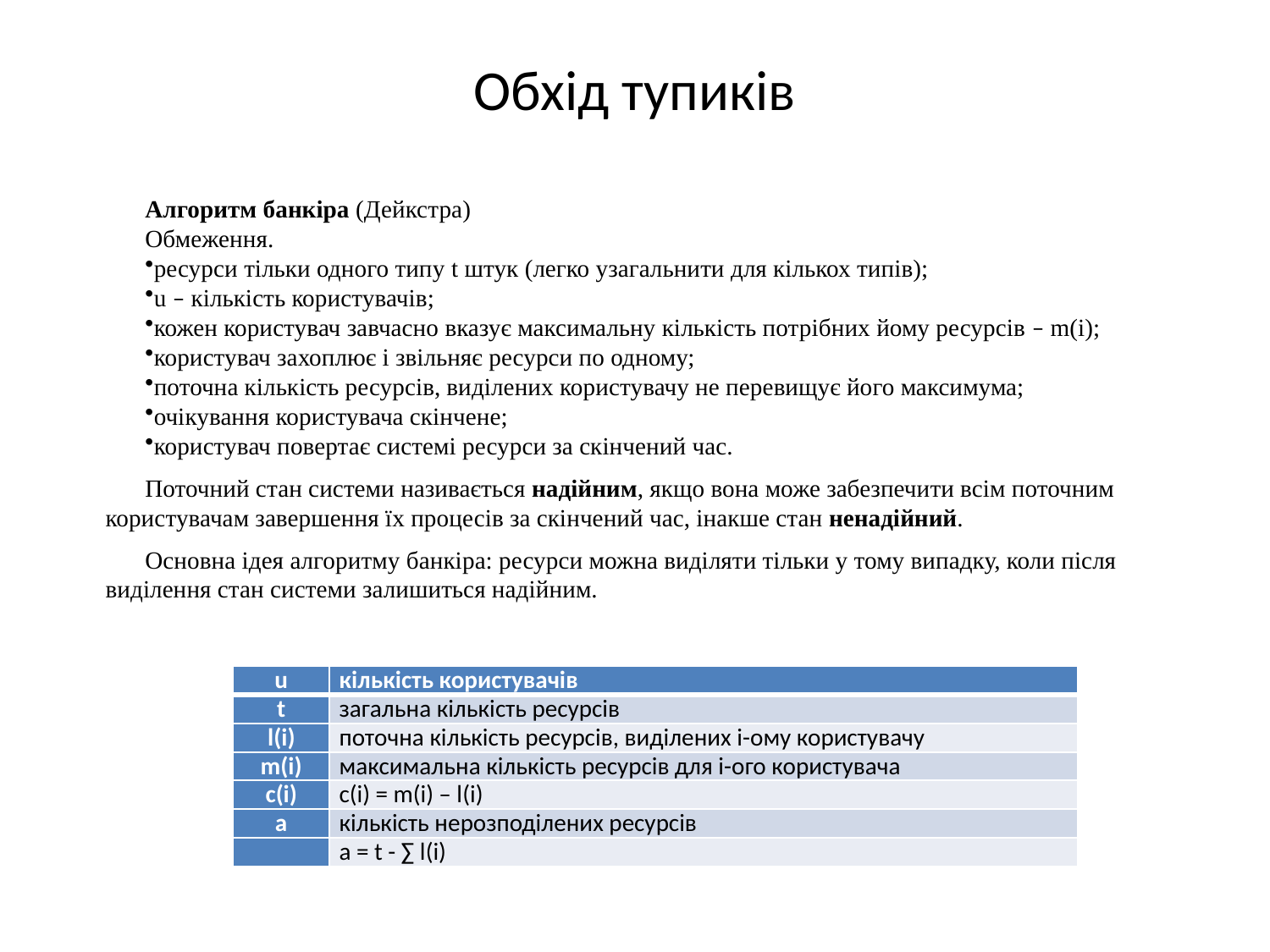

# Обхід тупиків
Алгоритм банкіра (Дейкстра)
Обмеження.
ресурси тільки одного типу t штук (легко узагальнити для кількох типів);
u – кількість користувачів;
кожен користувач завчасно вказує максимальну кількість потрібних йому ресурсів – m(i);
користувач захоплює і звільняє ресурси по одному;
поточна кількість ресурсів, виділених користувачу не перевищує його максимума;
очікування користувача скінчене;
користувач повертає системі ресурси за скінчений час.

Поточний стан системи називається надійним, якщо вона може забезпечити всім поточним користувачам завершення їх процесів за скінчений час, інакше стан ненадійний.

Основна ідея алгоритму банкіра: ресурси можна виділяти тільки у тому випадку, коли після виділення стан системи залишиться надійним.
| u | кількість користувачів |
| --- | --- |
| t | загальна кількість ресурсів |
| l(i) | поточна кількість ресурсів, виділених і-ому користувачу |
| m(i) | максимальна кількість ресурсів для і-ого користувача |
| c(i) | c(i) = m(i) – l(i) |
| a | кількість нерозподілених ресурсів |
|  | a = t - ∑ l(i) |